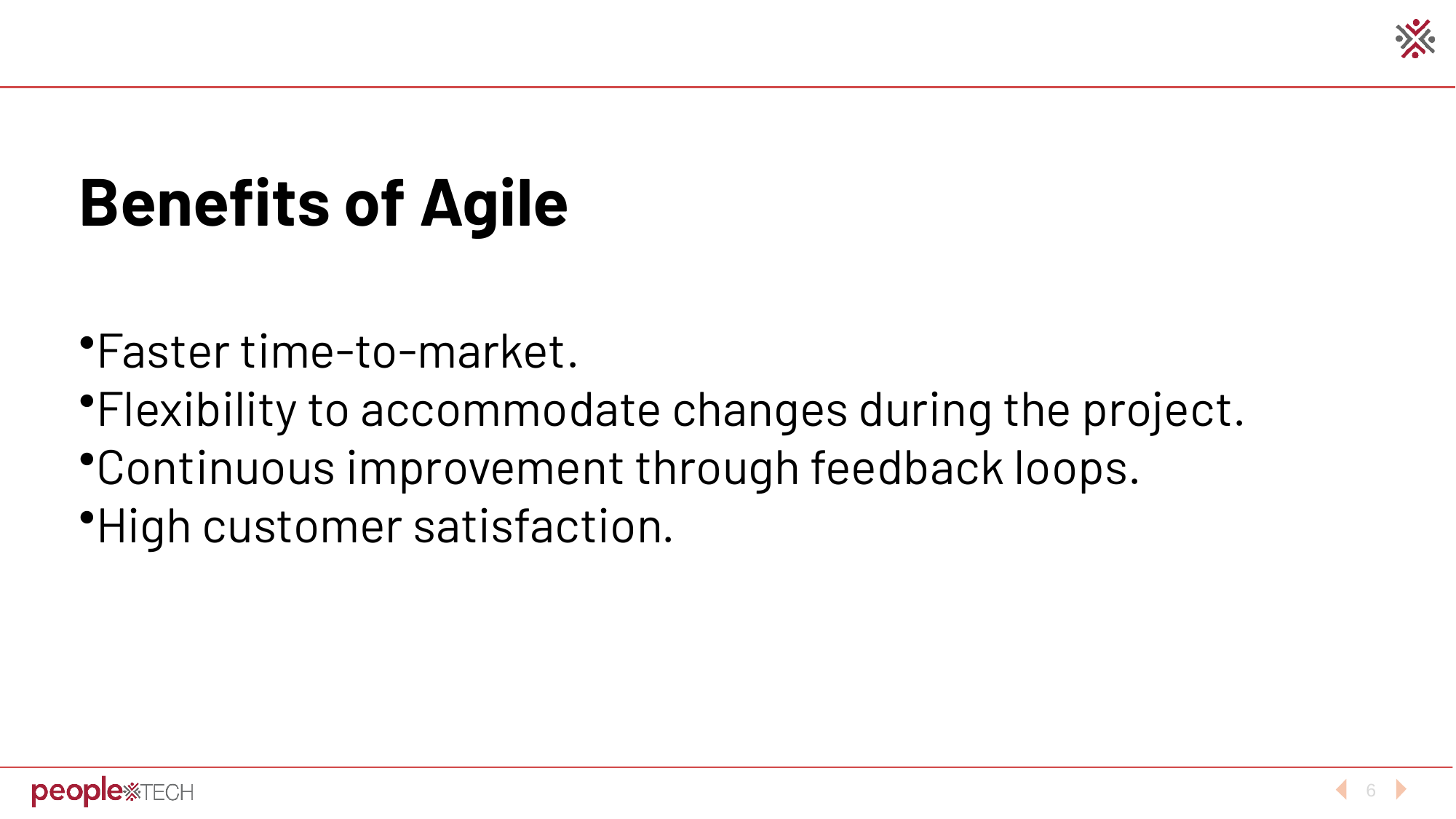

#

Benefits of Agile

Faster time-to-market.
Flexibility to accommodate changes during the project.
Continuous improvement through feedback loops.
High customer satisfaction.